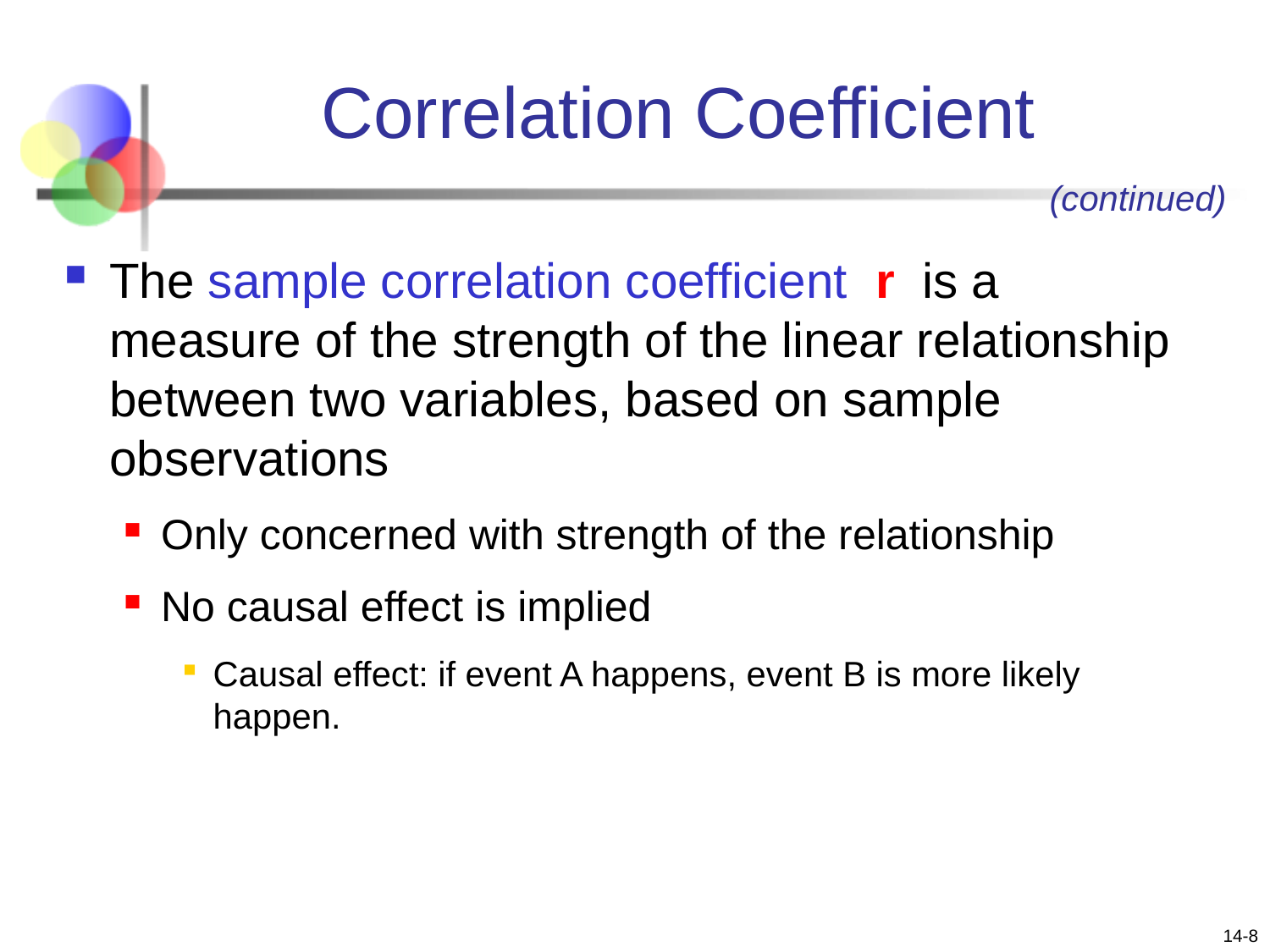

# Correlation Coefficient
(continued)
The sample correlation coefficient  r  is a measure of the strength of the linear relationship between two variables, based on sample observations
Only concerned with strength of the relationship
No causal effect is implied
Causal effect: if event A happens, event B is more likely happen.

14-8